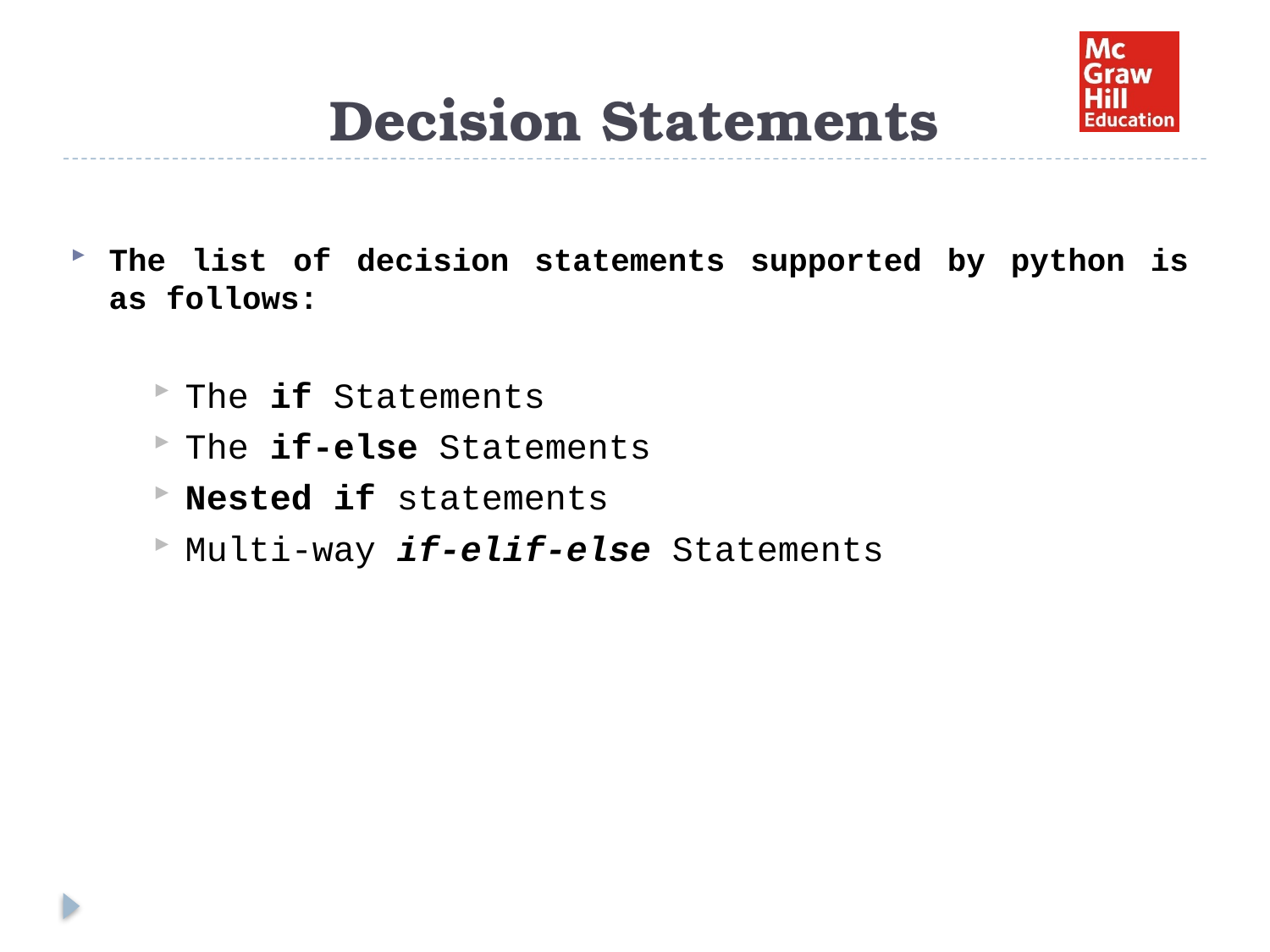

# Decision Statements
The list of decision statements supported by python is as follows:

The if Statements
The if-else Statements
Nested if statements
Multi-way if-elif-else Statements